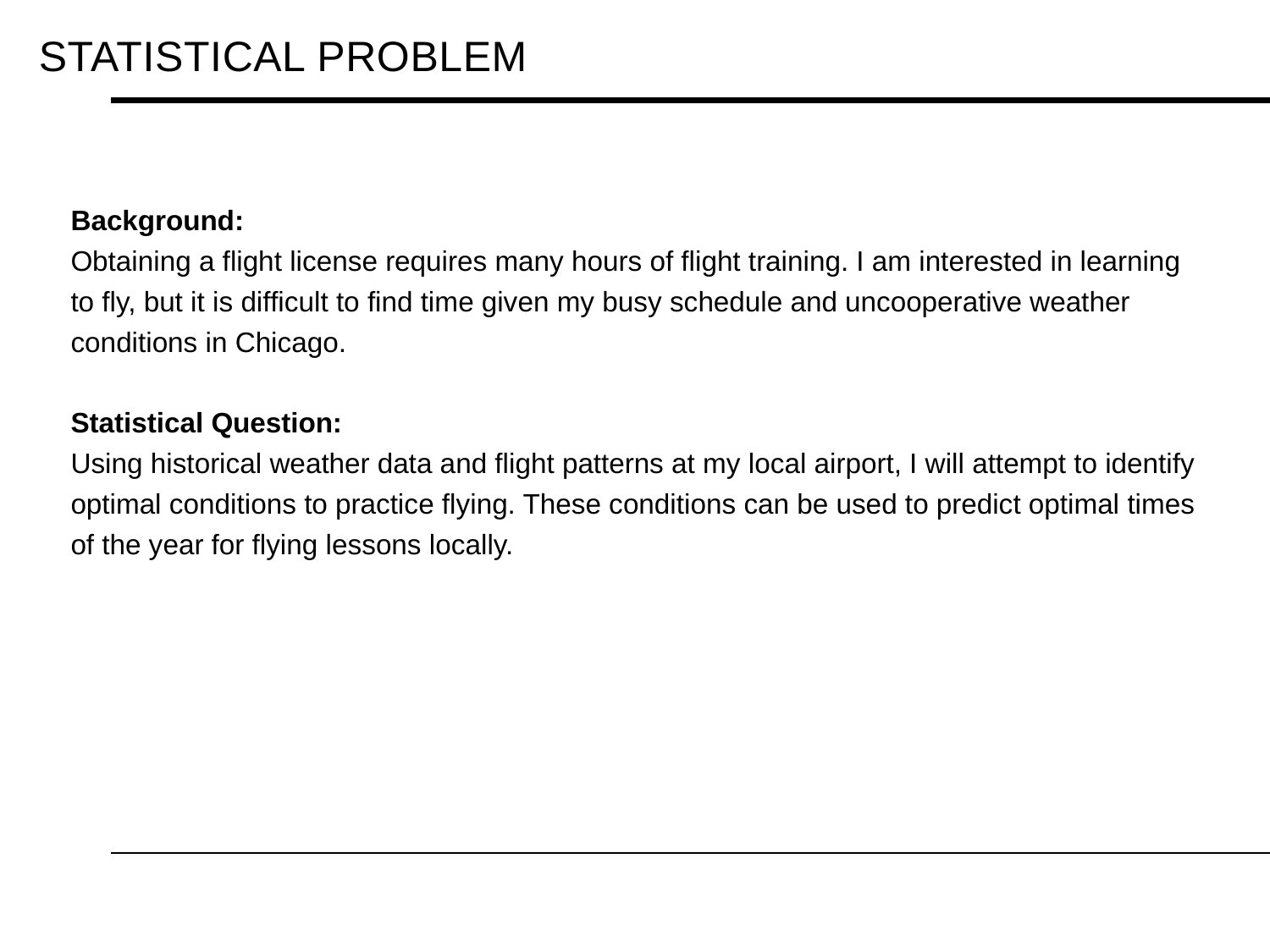

# Statistical problem
Background:
Obtaining a flight license requires many hours of flight training. I am interested in learning to fly, but it is difficult to find time given my busy schedule and uncooperative weather conditions in Chicago.

Statistical Question:
Using historical weather data and flight patterns at my local airport, I will attempt to identify optimal conditions to practice flying. These conditions can be used to predict optimal times of the year for flying lessons locally.